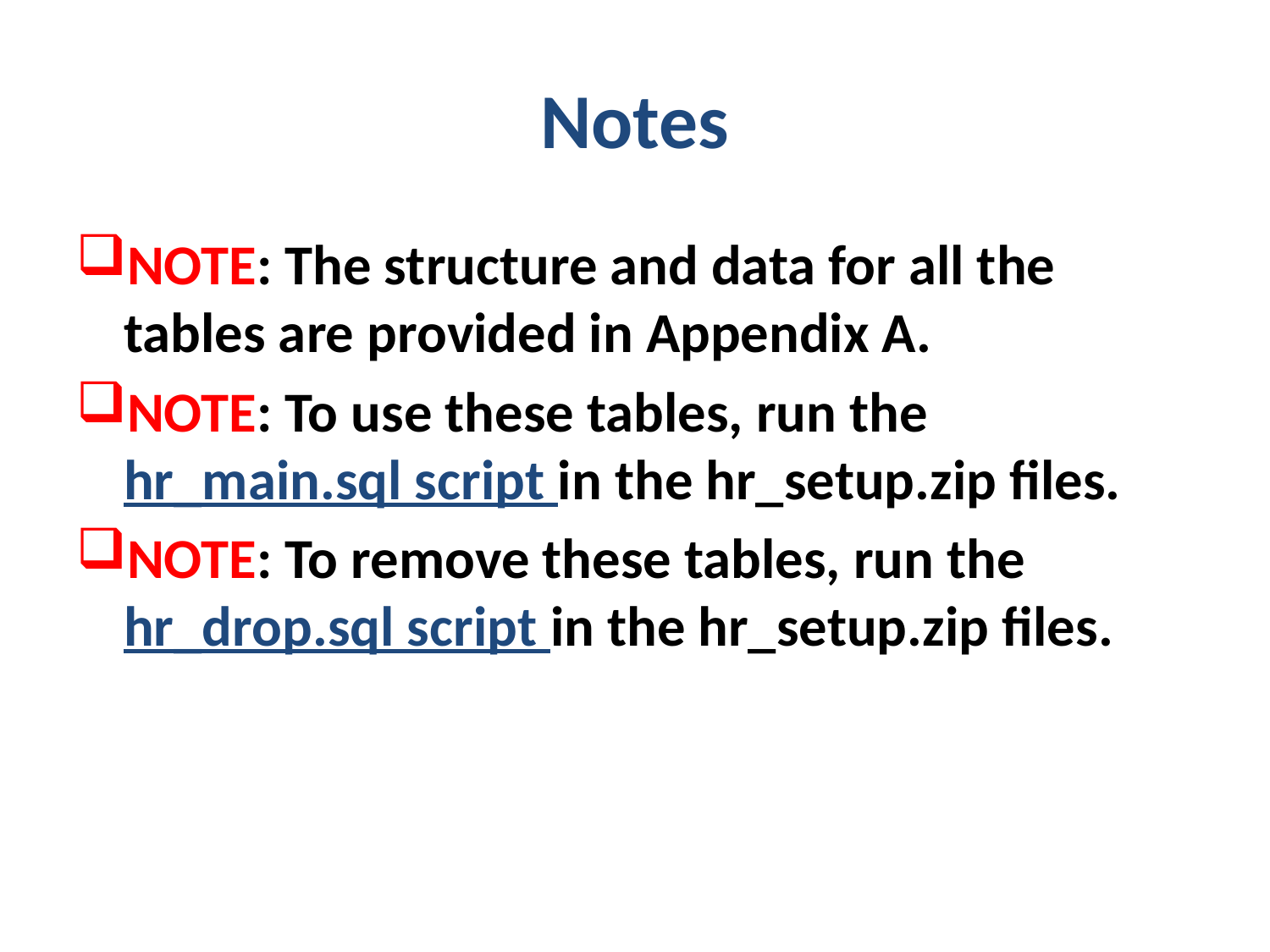

# Notes
NOTE: The structure and data for all the tables are provided in Appendix A.
NOTE: To use these tables, run the hr_main.sql script in the hr_setup.zip files.
NOTE: To remove these tables, run the hr_drop.sql script in the hr_setup.zip files.